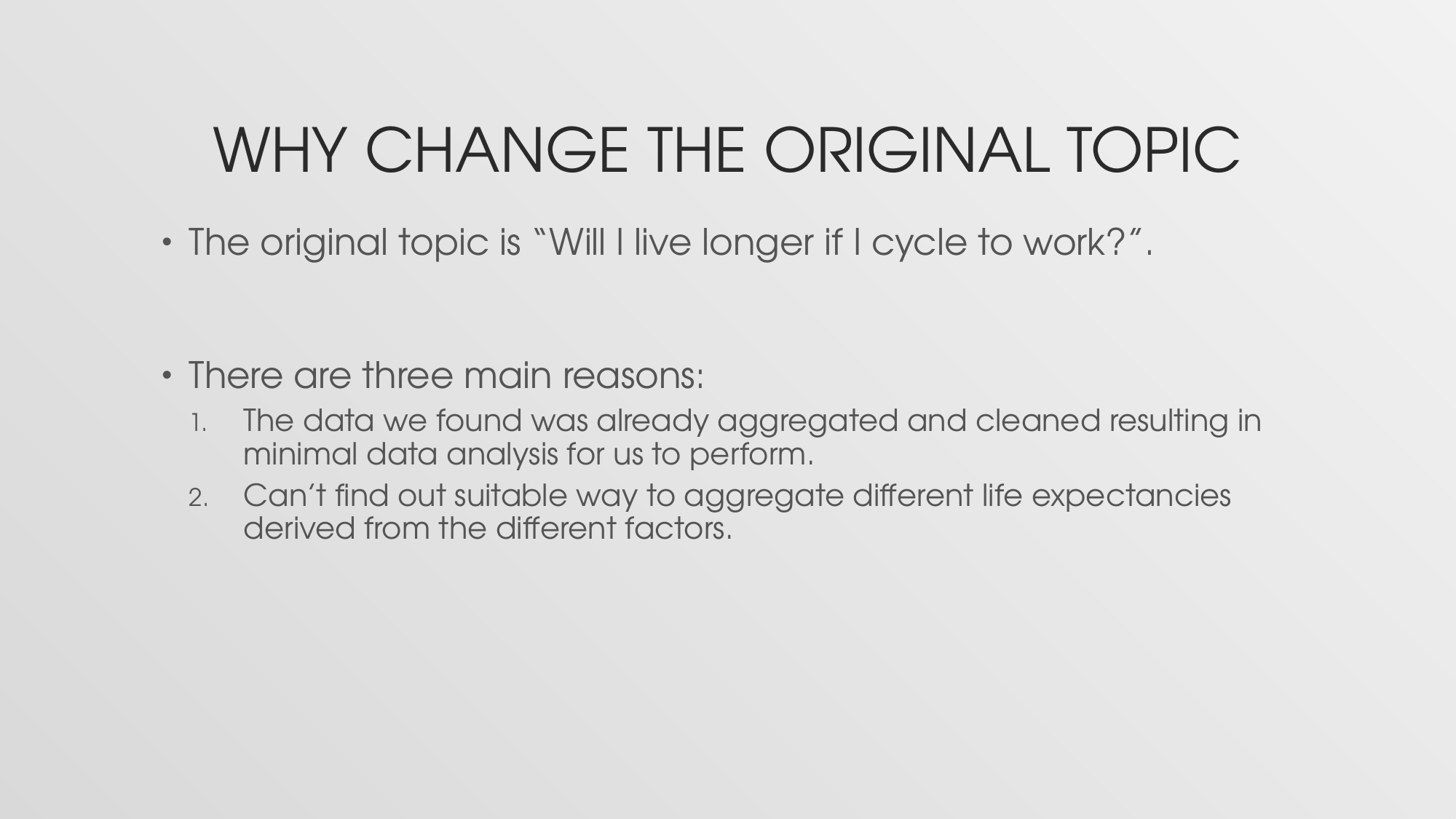

# Why change the original topic
The original topic is “Will I live longer if I cycle to work?”.

There are three main reasons:
The data we found was already aggregated and cleaned resulting in minimal data analysis for us to perform.
Can’t find out suitable way to aggregate different life expectancies derived from the different factors.